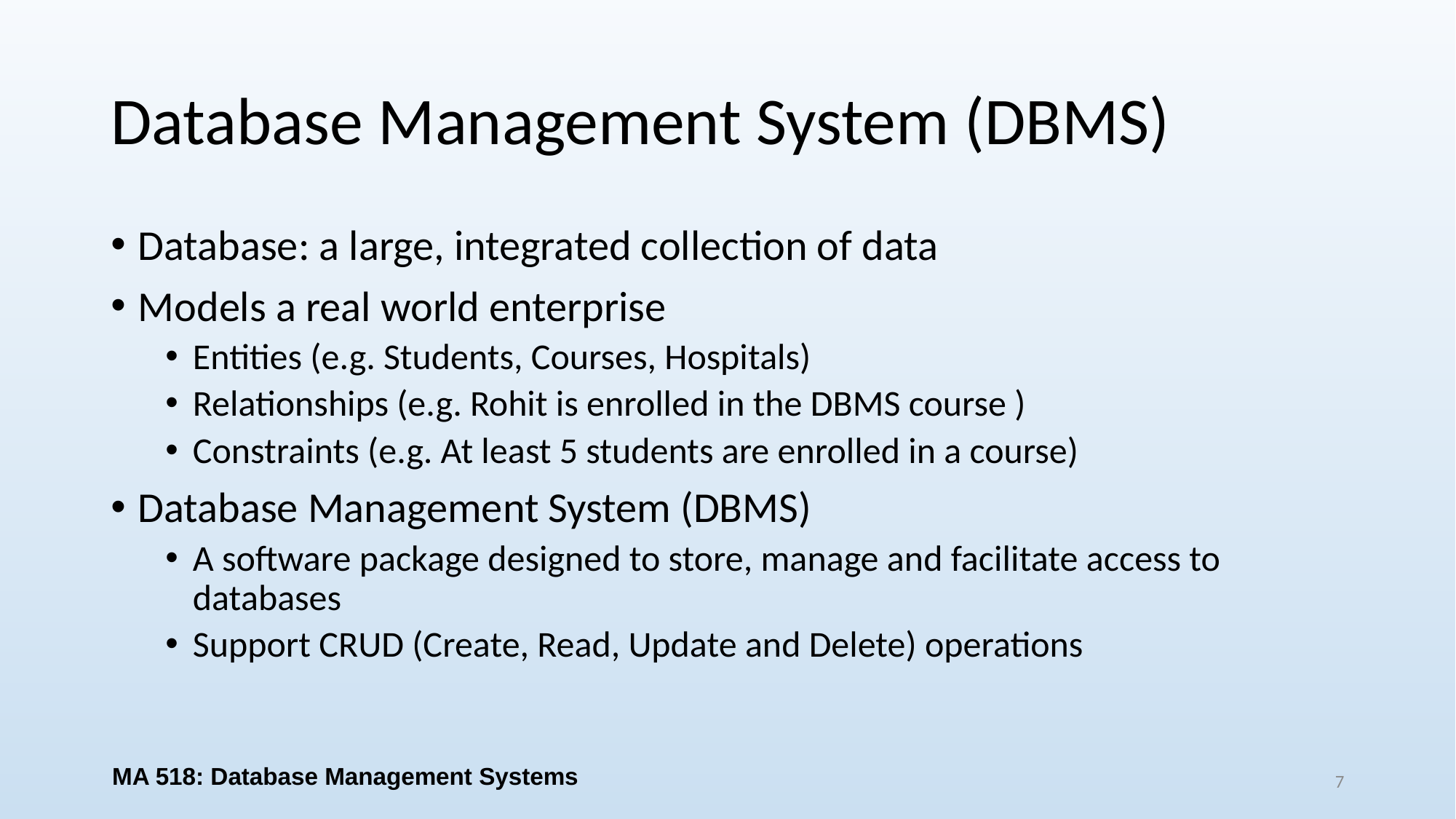

# Database Management System (DBMS)
Database: a large, integrated collection of data
Models a real world enterprise
Entities (e.g. Students, Courses, Hospitals)
Relationships (e.g. Rohit is enrolled in the DBMS course )
Constraints (e.g. At least 5 students are enrolled in a course)
Database Management System (DBMS)
A software package designed to store, manage and facilitate access to databases
Support CRUD (Create, Read, Update and Delete) operations

MA 518: Database Management Systems
7